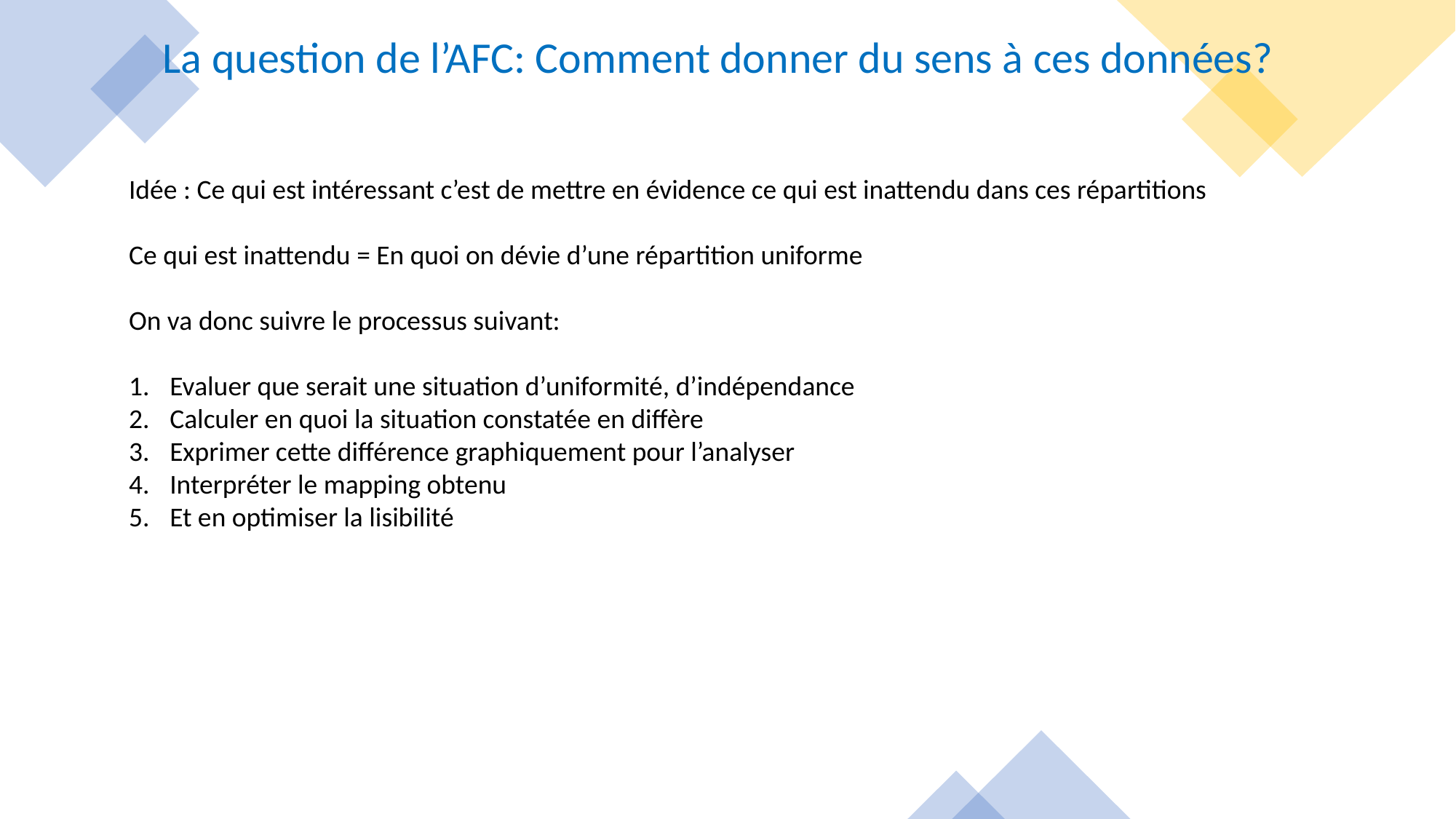

# La question de l’AFC: Comment donner du sens à ces données?

Idée : Ce qui est intéressant c’est de mettre en évidence ce qui est inattendu dans ces répartitions

Ce qui est inattendu = En quoi on dévie d’une répartition uniforme

On va donc suivre le processus suivant:

Evaluer que serait une situation d’uniformité, d’indépendance
Calculer en quoi la situation constatée en diffère
Exprimer cette différence graphiquement pour l’analyser
Interpréter le mapping obtenu
Et en optimiser la lisibilité